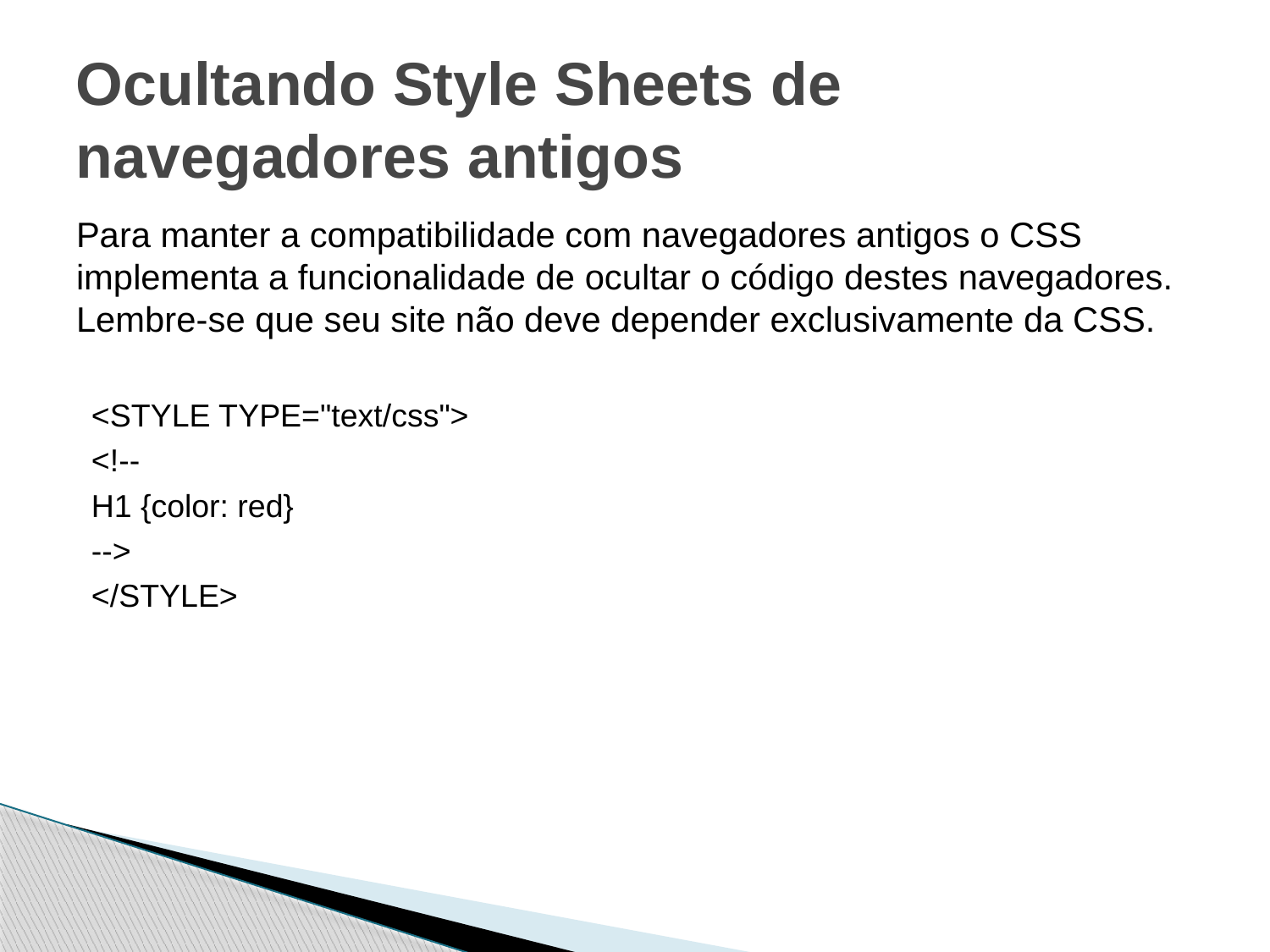

# Ocultando Style Sheets de navegadores antigos
Para manter a compatibilidade com navegadores antigos o CSS implementa a funcionalidade de ocultar o código destes navegadores. Lembre-se que seu site não deve depender exclusivamente da CSS.

<STYLE TYPE="text/css">
<!--
H1 {color: red}
-->
</STYLE>